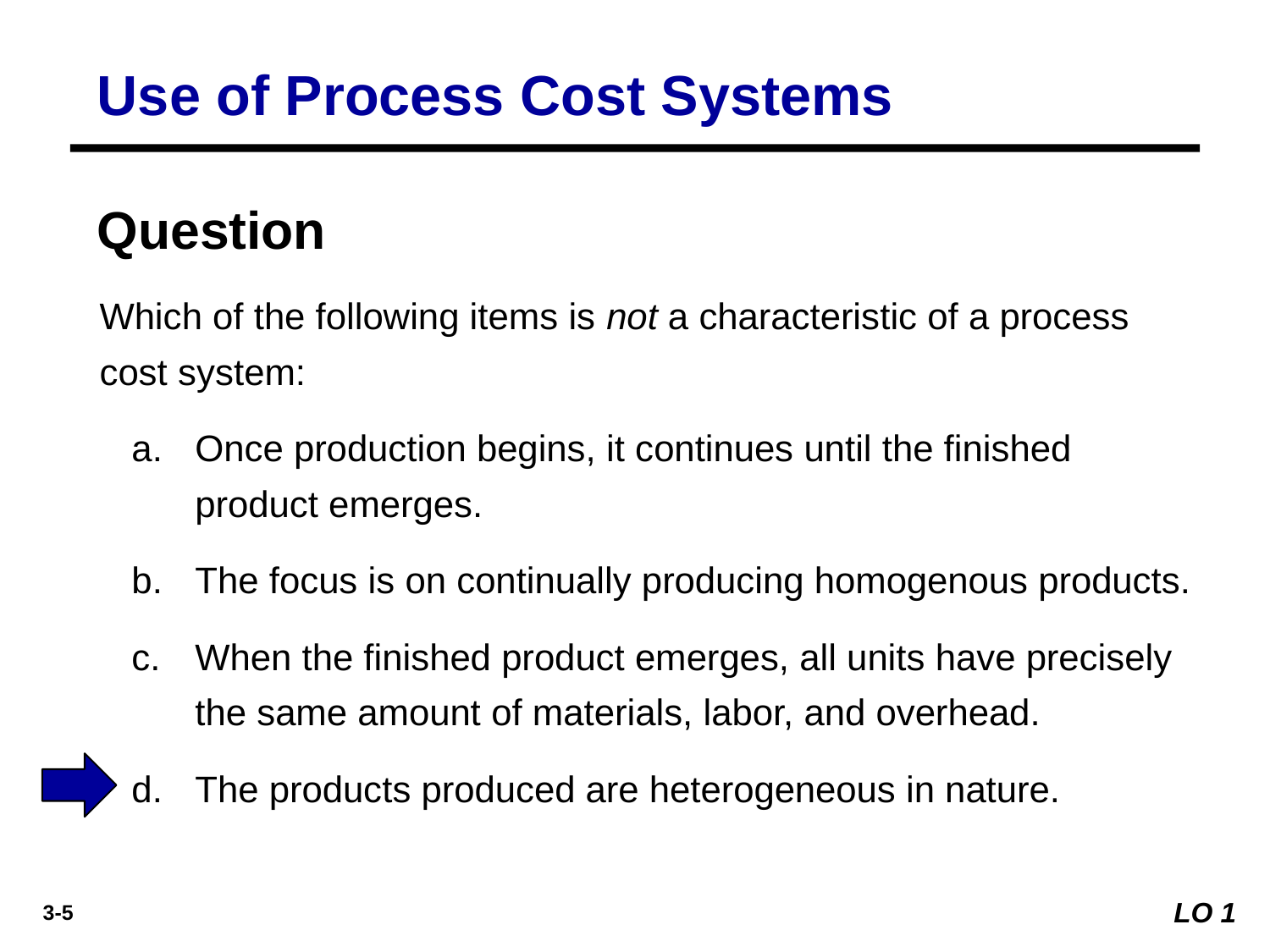

Use of Process Cost Systems

Question
Which of the following items is not a characteristic of a process cost system:
Once production begins, it continues until the finished product emerges.
The focus is on continually producing homogenous products.
When the finished product emerges, all units have precisely the same amount of materials, labor, and overhead.
The products produced are heterogeneous in nature.

LO 1